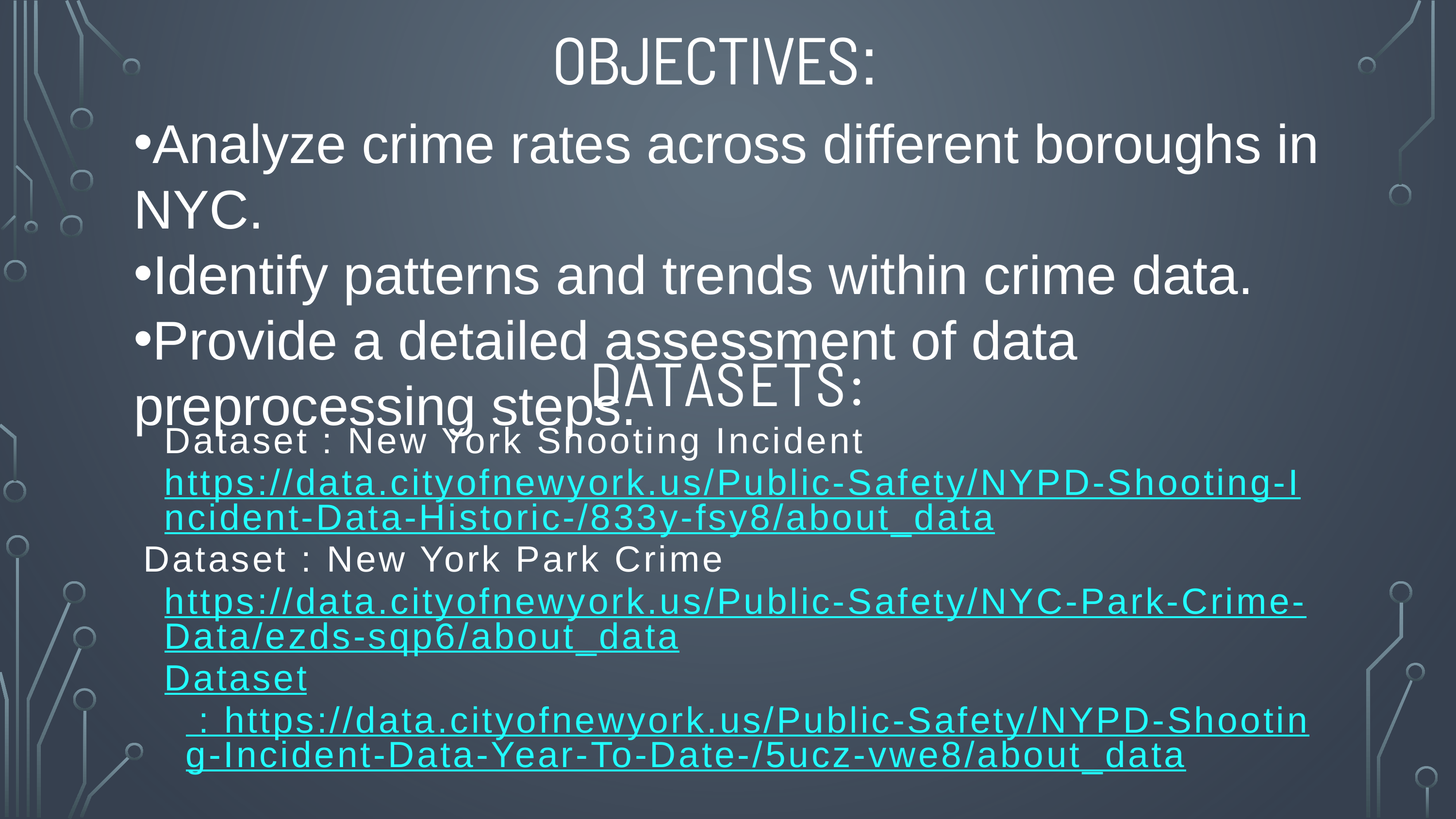

OBJECTIVES:
Analyze crime rates across different boroughs in NYC.
Identify patterns and trends within crime data.
Provide a detailed assessment of data preprocessing steps.

                                 DATASETS:
Dataset : New York Shooting Incident
https://data.cityofnewyork.us/Public-Safety/NYPD-Shooting-Incident-Data-Historic-/833y-fsy8/about_data
Dataset : New York Park Crime
https://data.cityofnewyork.us/Public-Safety/NYC-Park-Crime-Data/ezds-sqp6/about_data
Dataset : https://data.cityofnewyork.us/Public-Safety/NYPD-Shooting-Incident-Data-Year-To-Date-/5ucz-vwe8/about_data